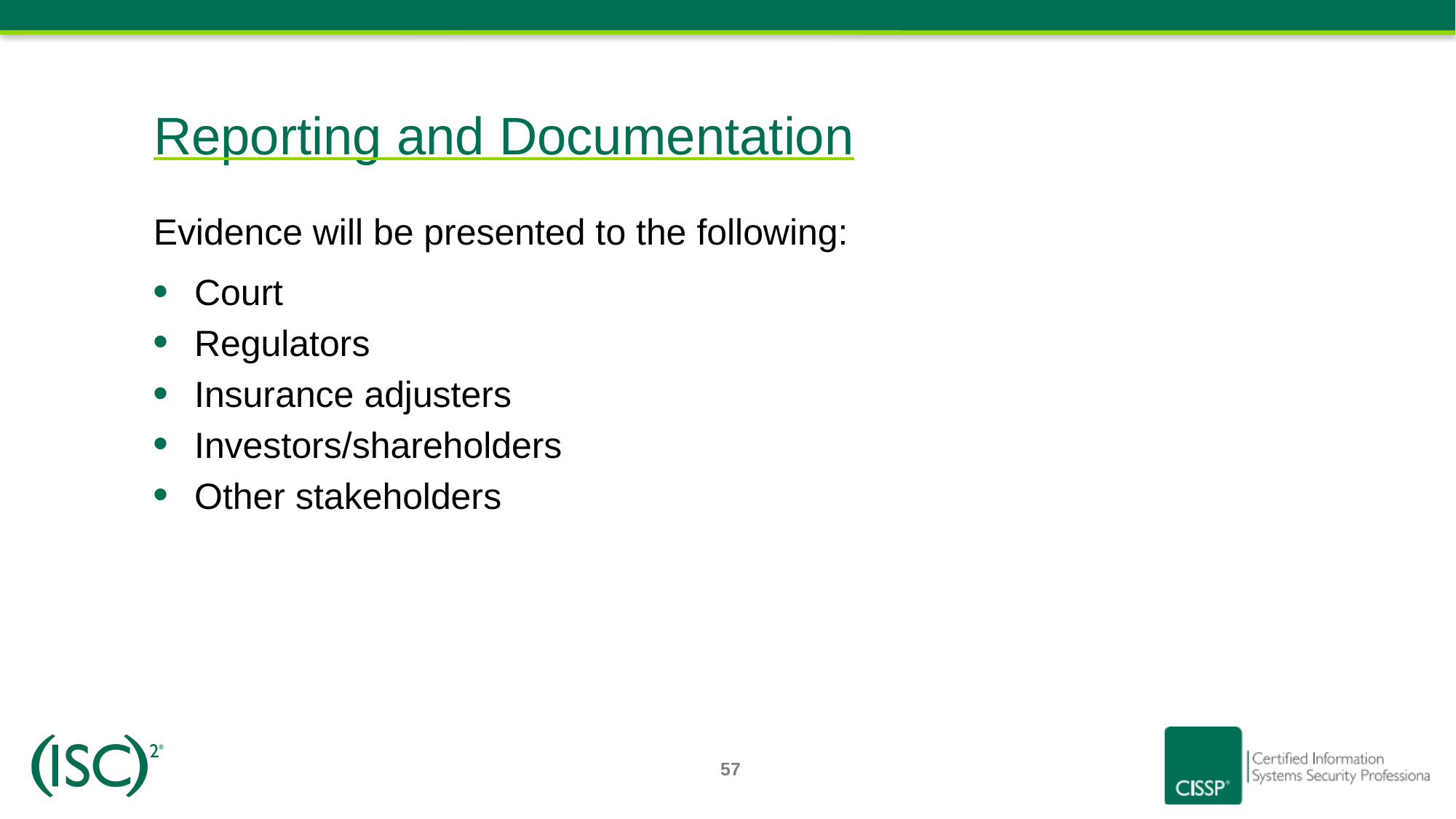

# Reporting and Documentation
Evidence will be presented to the following:
Court
Regulators
Insurance adjusters
Investors/shareholders
Other stakeholders